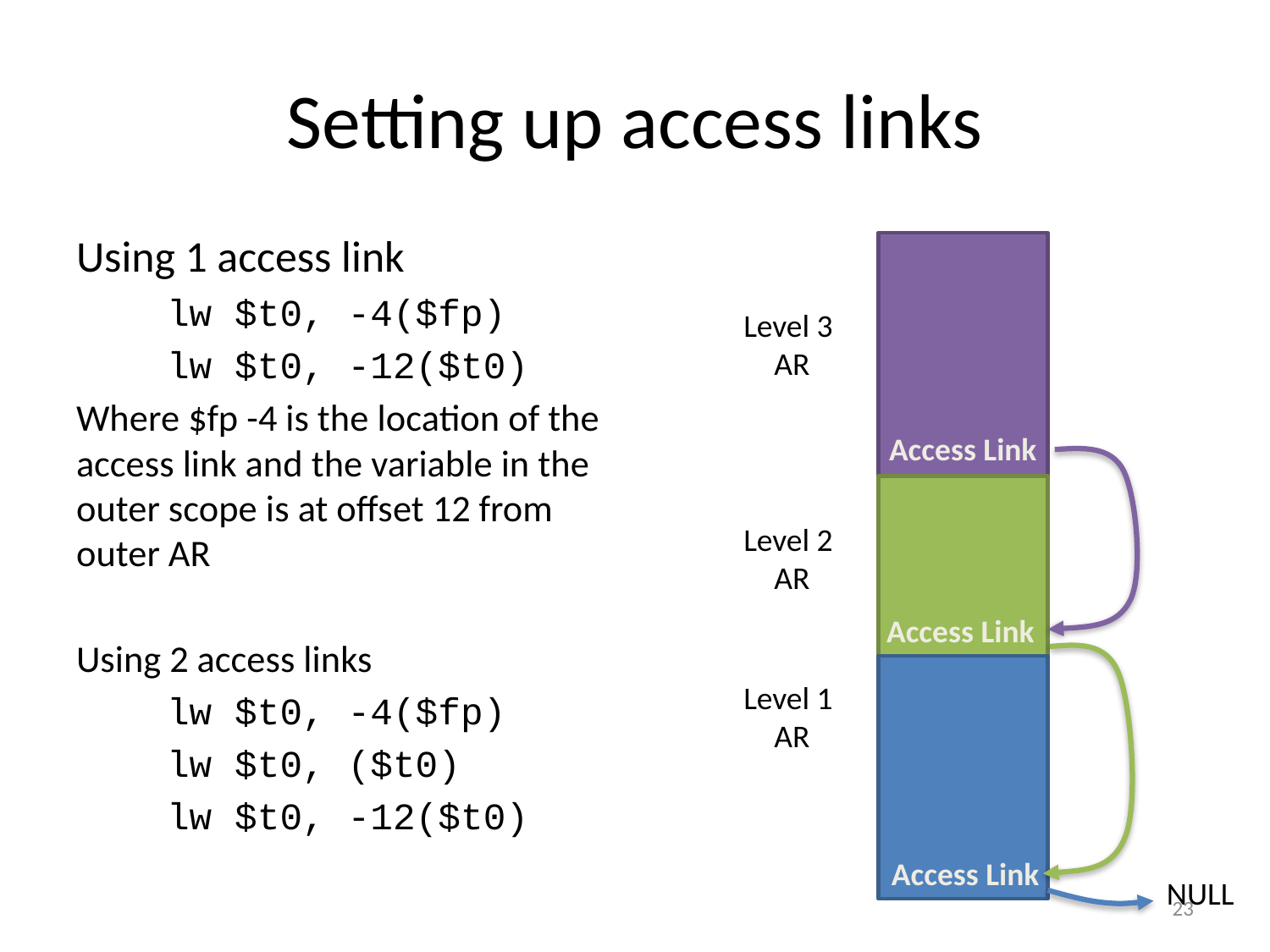

# Setting up access links
Using 1 access link
    lw $t0, -4($fp)
    lw $t0, -12($t0)
Where $fp -4 is the location of the access link and the variable in the outer scope is at offset 12 from outer AR

Using 2 access links
    lw $t0, -4($fp)
    lw $t0, ($t0)
    lw $t0, -12($t0)

Level 3
 AR
Access Link

Level 2
 AR
Access Link

Level 1
 AR
Access Link
NULL
23